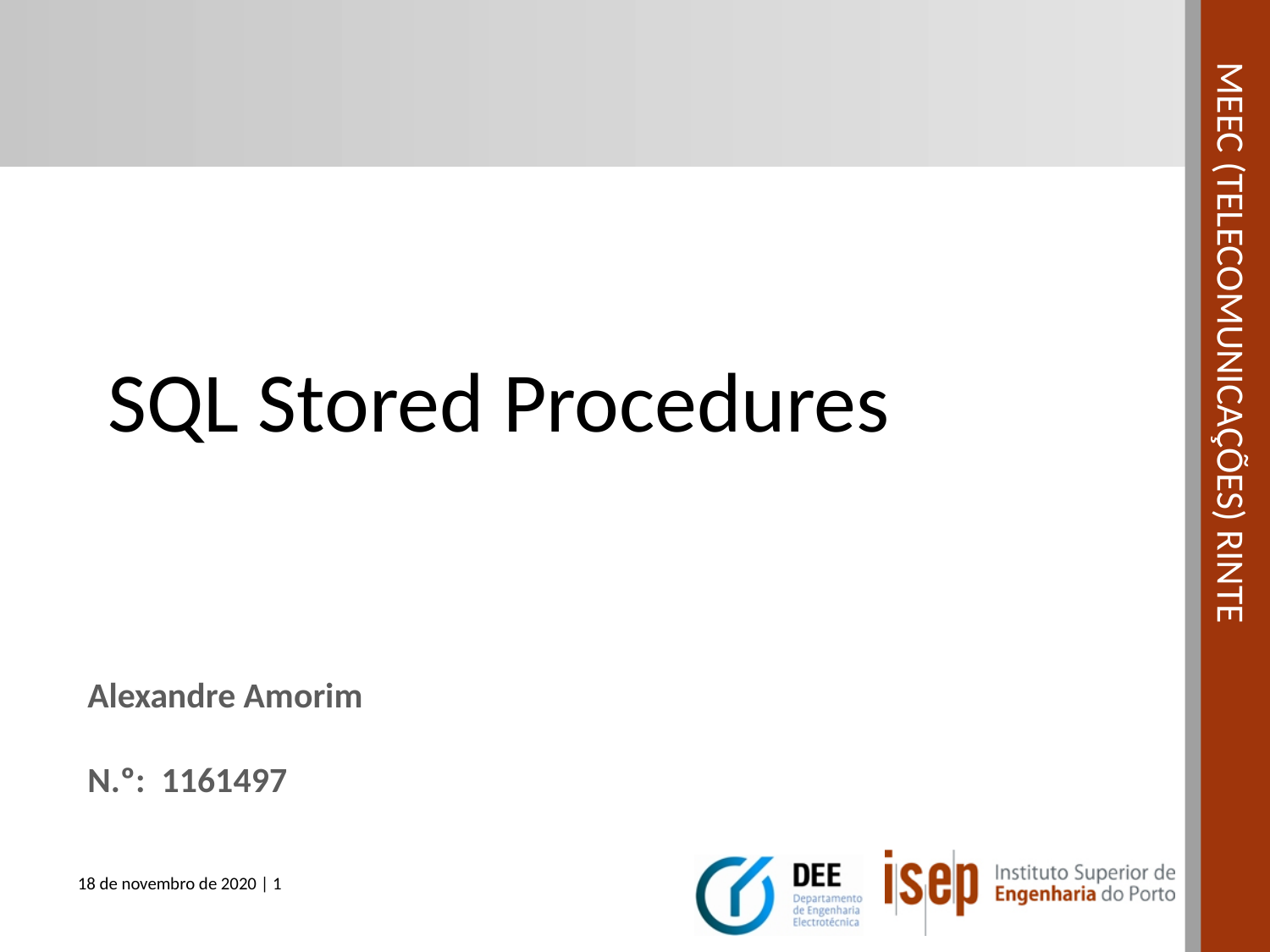

# SQL Stored Procedures
Alexandre Amorim
N.º:  1161497
18 de novembro de 2020 | 1